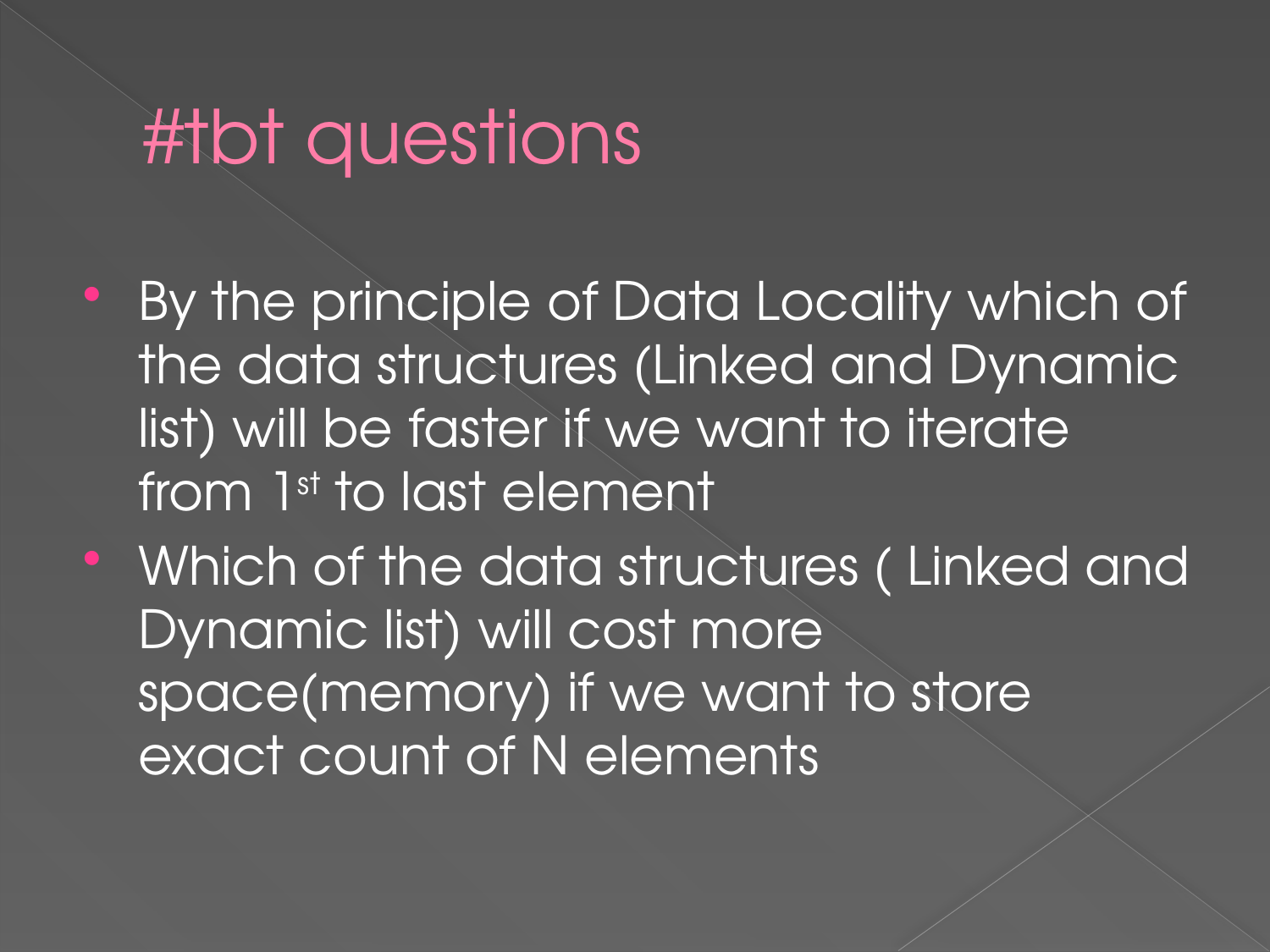

# #tbt questions
By the principle of Data Locality which of the data structures (Linked and Dynamic list) will be faster if we want to iterate from 1st to last element
Which of the data structures ( Linked and Dynamic list) will cost more space(memory) if we want to store exact count of N elements